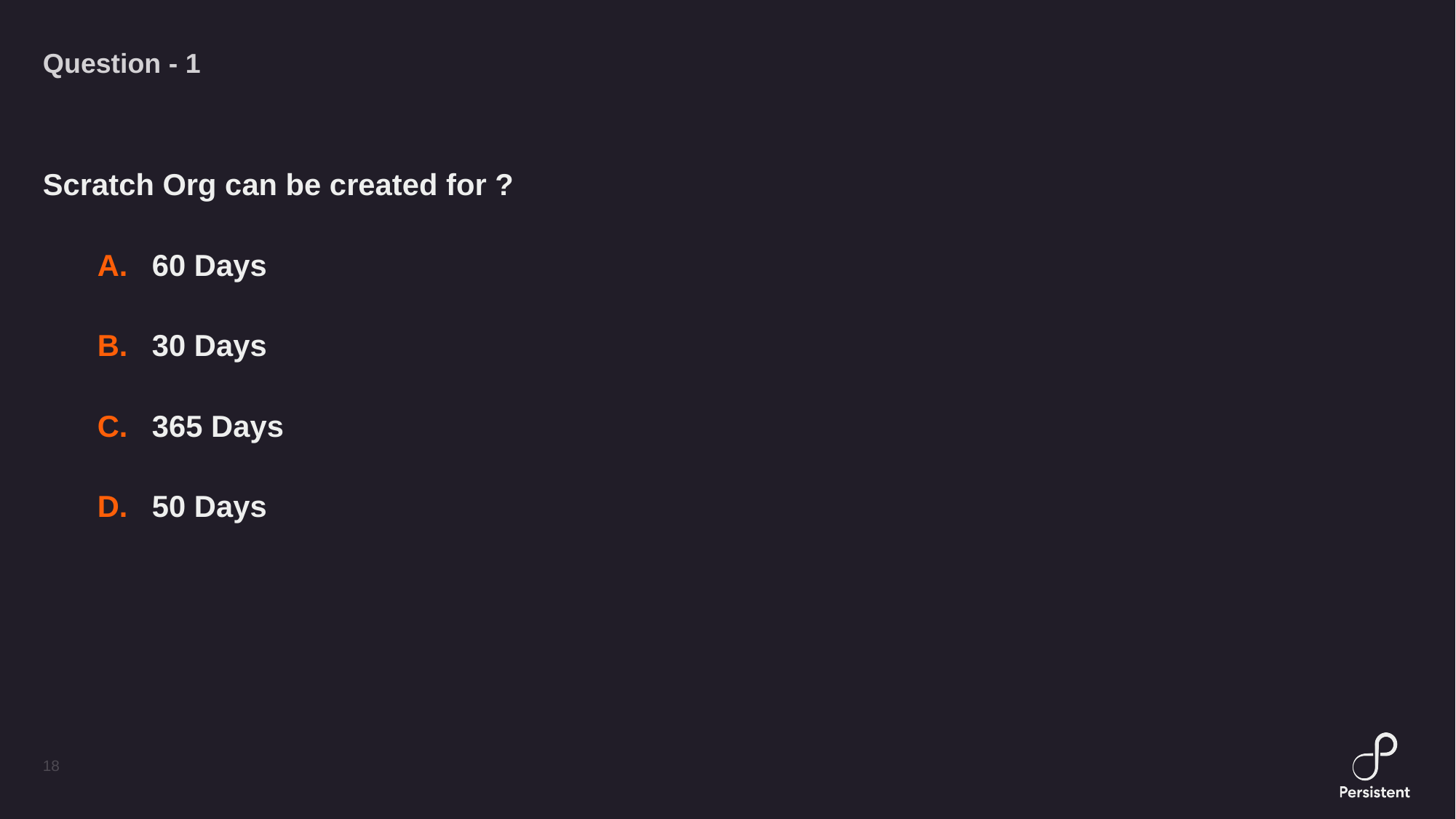

# Question - 1
Scratch Org can be created for ?
60 Days
30 Days
365 Days
50 Days

18